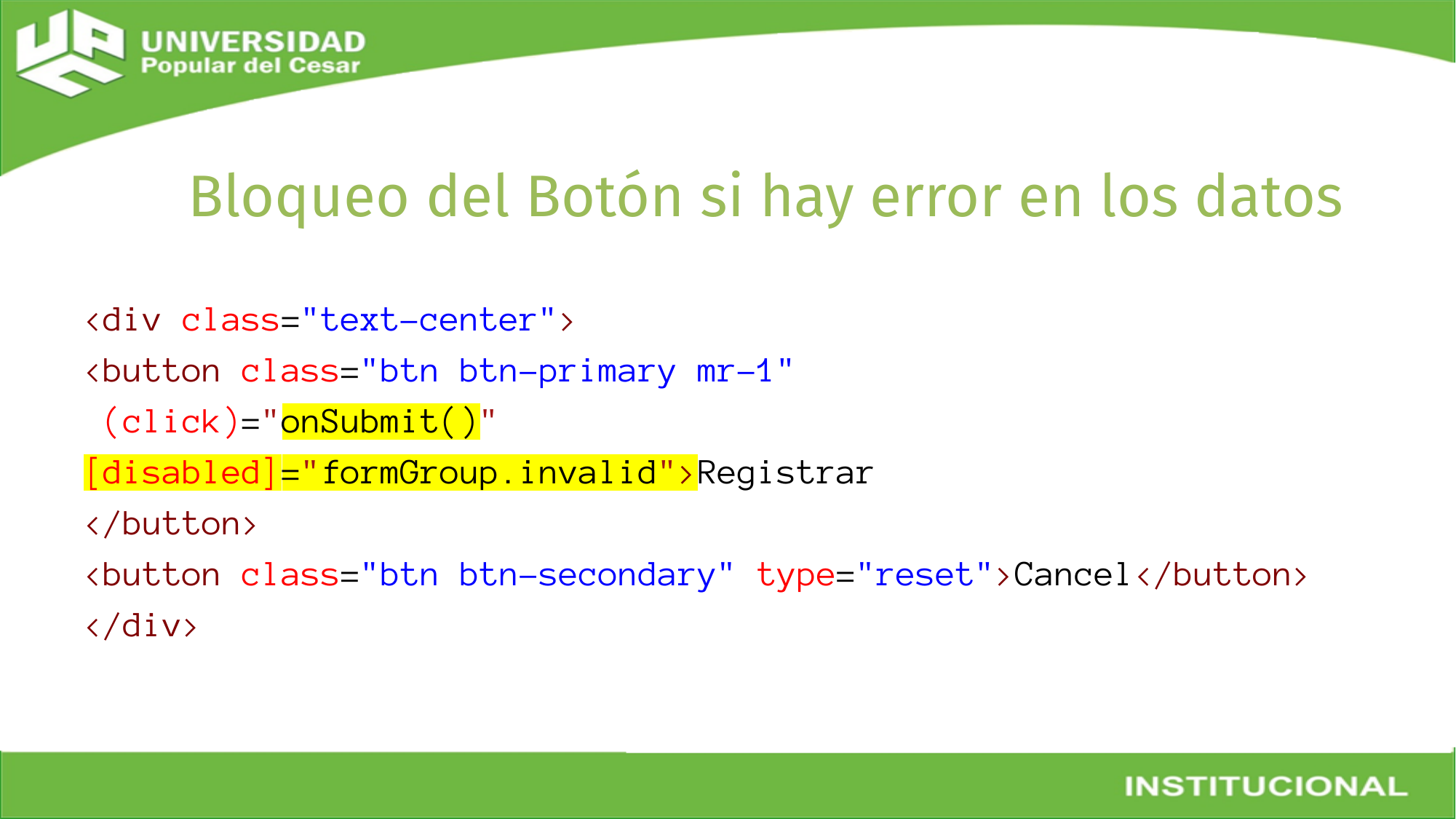

# Bloqueo del Botón si hay error en los datos
<div class="text-center">
<button class="btn btn-primary mr-1"
 (click)="onSubmit()"
[disabled]="formGroup.invalid">Registrar
</button>
<button class="btn btn-secondary" type="reset">Cancel</button>
</div>